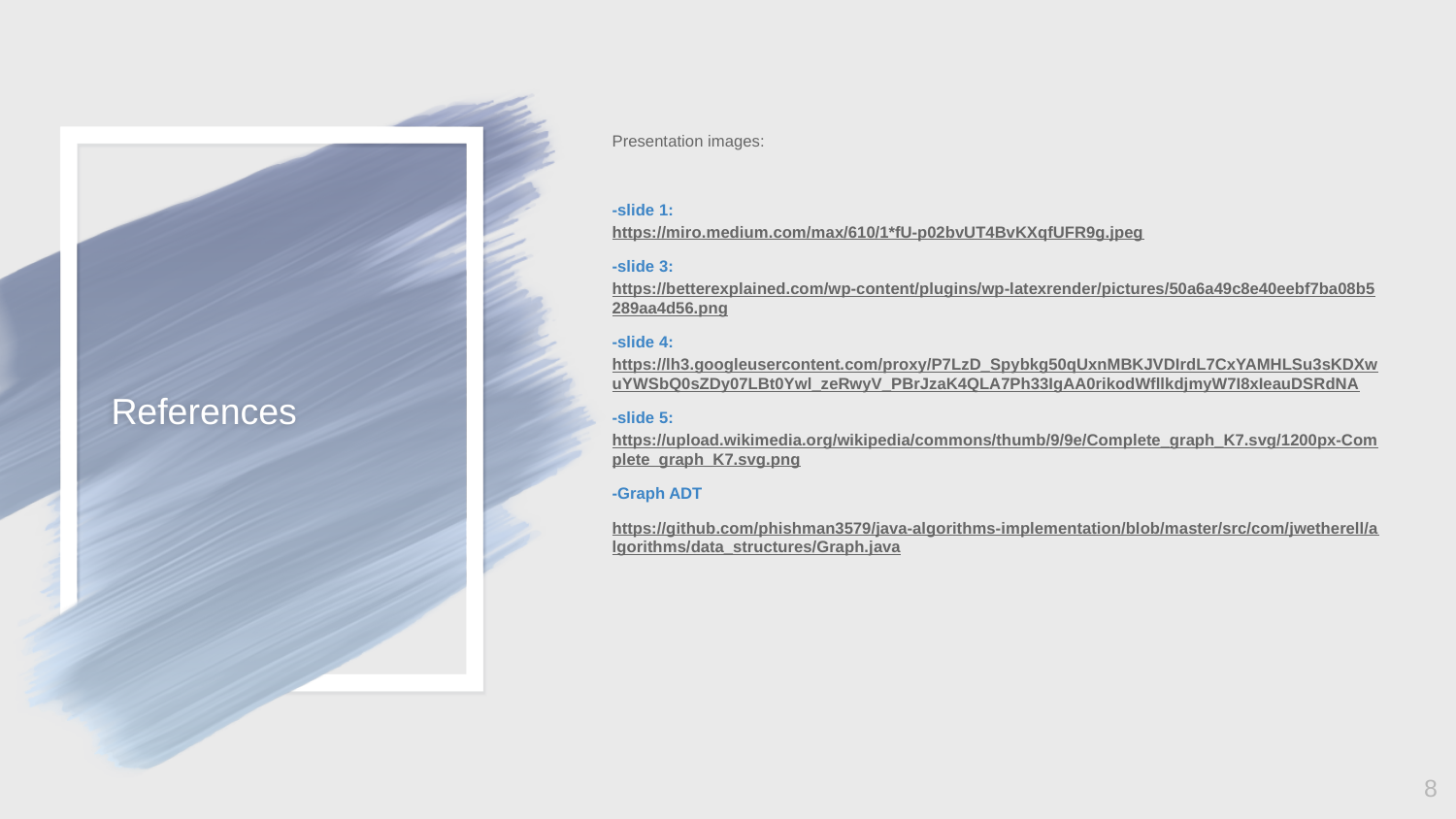

Presentation images:

-slide 1:
https://miro.medium.com/max/610/1*fU-p02bvUT4BvKXqfUFR9g.jpeg
-slide 3:
https://betterexplained.com/wp-content/plugins/wp-latexrender/pictures/50a6a49c8e40eebf7ba08b5289aa4d56.png
-slide 4:
https://lh3.googleusercontent.com/proxy/P7LzD_Spybkg50qUxnMBKJVDIrdL7CxYAMHLSu3sKDXwuYWSbQ0sZDy07LBt0Ywl_zeRwyV_PBrJzaK4QLA7Ph33IgAA0rikodWfllkdjmyW7I8xIeauDSRdNA
-slide 5: https://upload.wikimedia.org/wikipedia/commons/thumb/9/9e/Complete_graph_K7.svg/1200px-Complete_graph_K7.svg.png
-Graph ADT
https://github.com/phishman3579/java-algorithms-implementation/blob/master/src/com/jwetherell/algorithms/data_structures/Graph.java

# References
8